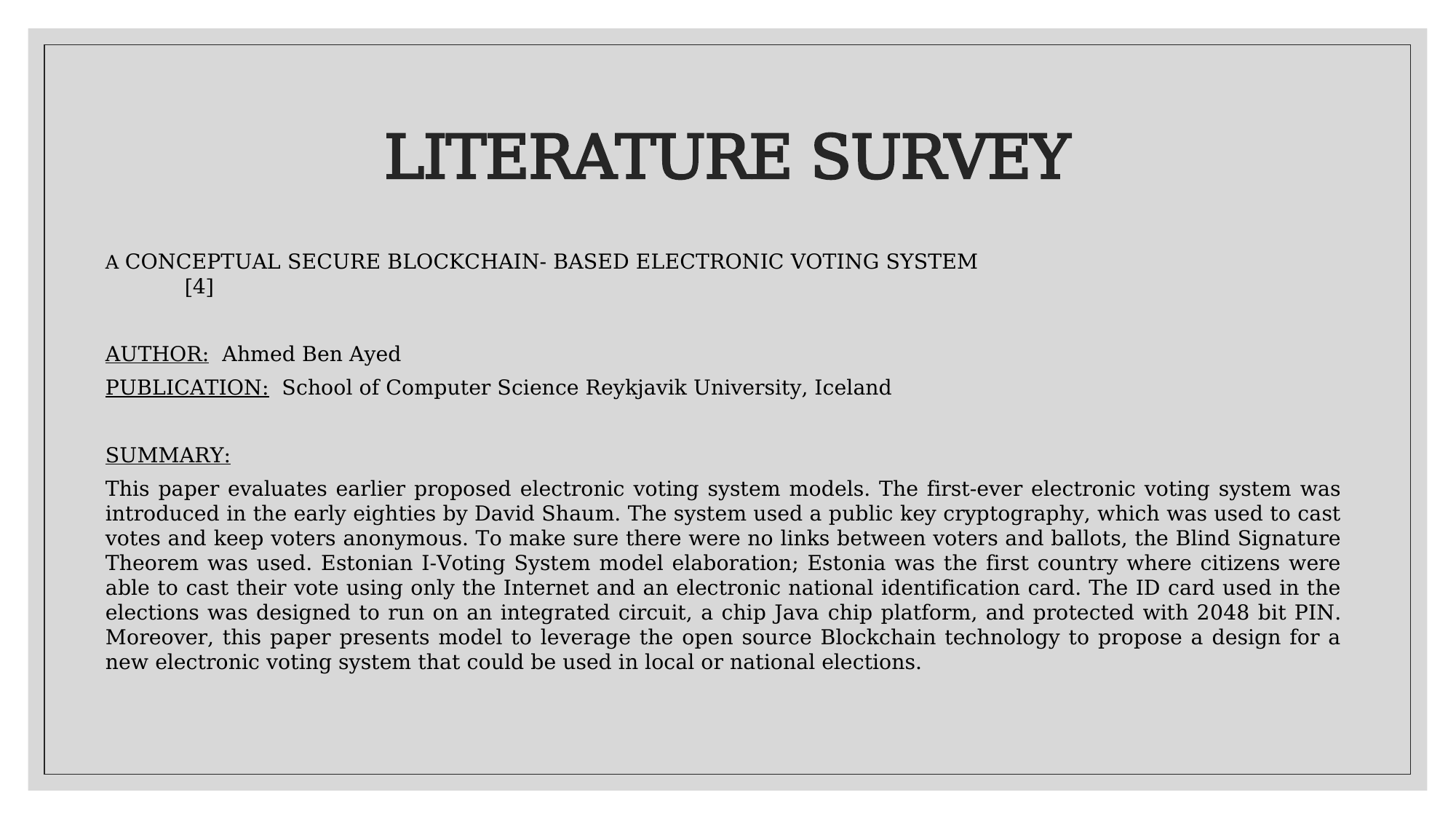

#
LITERATURE SURVEY
A CONCEPTUAL SECURE BLOCKCHAIN- BASED ELECTRONIC VOTING SYSTEM                                                                    [4]

AUTHOR:  Ahmed Ben Ayed
PUBLICATION:  School of Computer Science Reykjavik University, Iceland

SUMMARY:
This paper evaluates earlier proposed electronic voting system models. The first-ever electronic voting system was introduced in the early eighties by David Shaum. The system used a public key cryptography, which was used to cast votes and keep voters anonymous. To make sure there were no links between voters and ballots, the Blind Signature Theorem was used. Estonian I-Voting System model elaboration; Estonia was the first country where citizens were able to cast their vote using only the Internet and an electronic national identification card. The ID card used in the elections was designed to run on an integrated circuit, a chip Java chip platform, and protected with 2048 bit PIN. Moreover, this paper presents model to leverage the open source Blockchain technology to propose a design for a new electronic voting system that could be used in local or national elections.